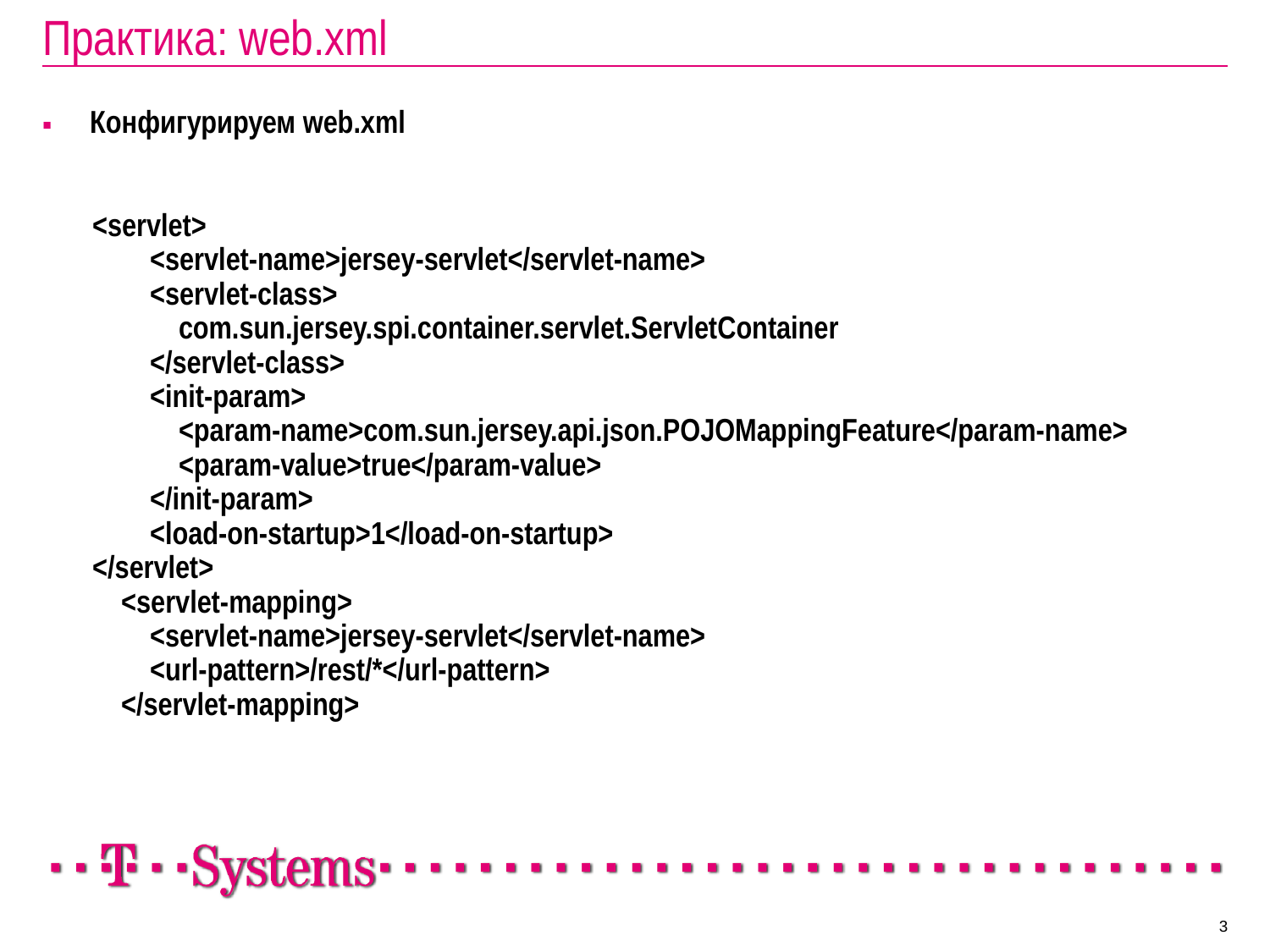

# Практика: web.xml
Конфигурируем web.xml

<servlet>
        <servlet-name>jersey-servlet</servlet-name>
        <servlet-class>
            com.sun.jersey.spi.container.servlet.ServletContainer
        </servlet-class>
        <init-param>
            <param-name>com.sun.jersey.api.json.POJOMappingFeature</param-name>
            <param-value>true</param-value>
        </init-param>
        <load-on-startup>1</load-on-startup>
</servlet>
    <servlet-mapping>
        <servlet-name>jersey-servlet</servlet-name>
        <url-pattern>/rest/*</url-pattern>
    </servlet-mapping>
3